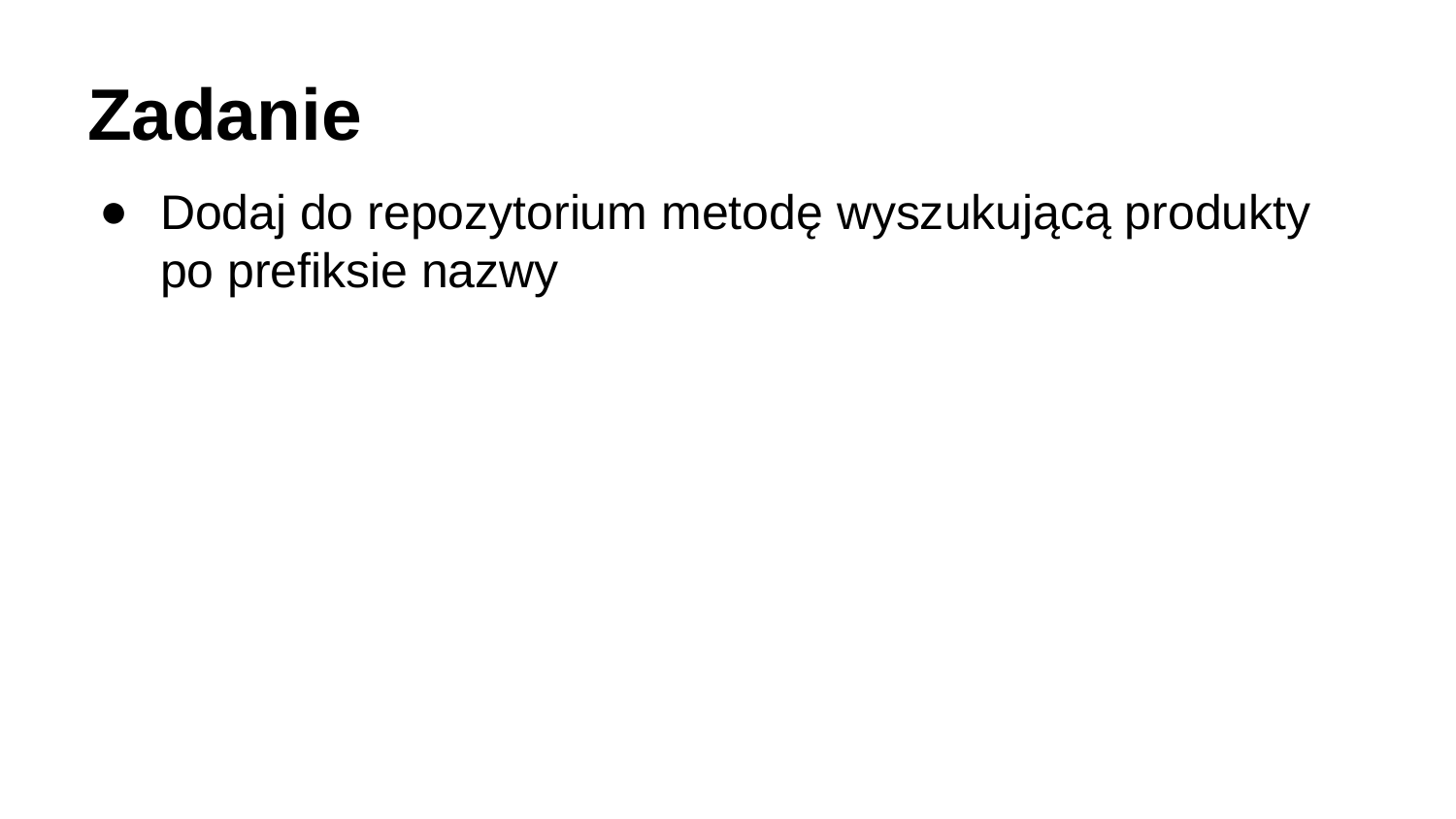

# Zadanie
Dodaj do repozytorium metodę wyszukującą produkty po prefiksie nazwy